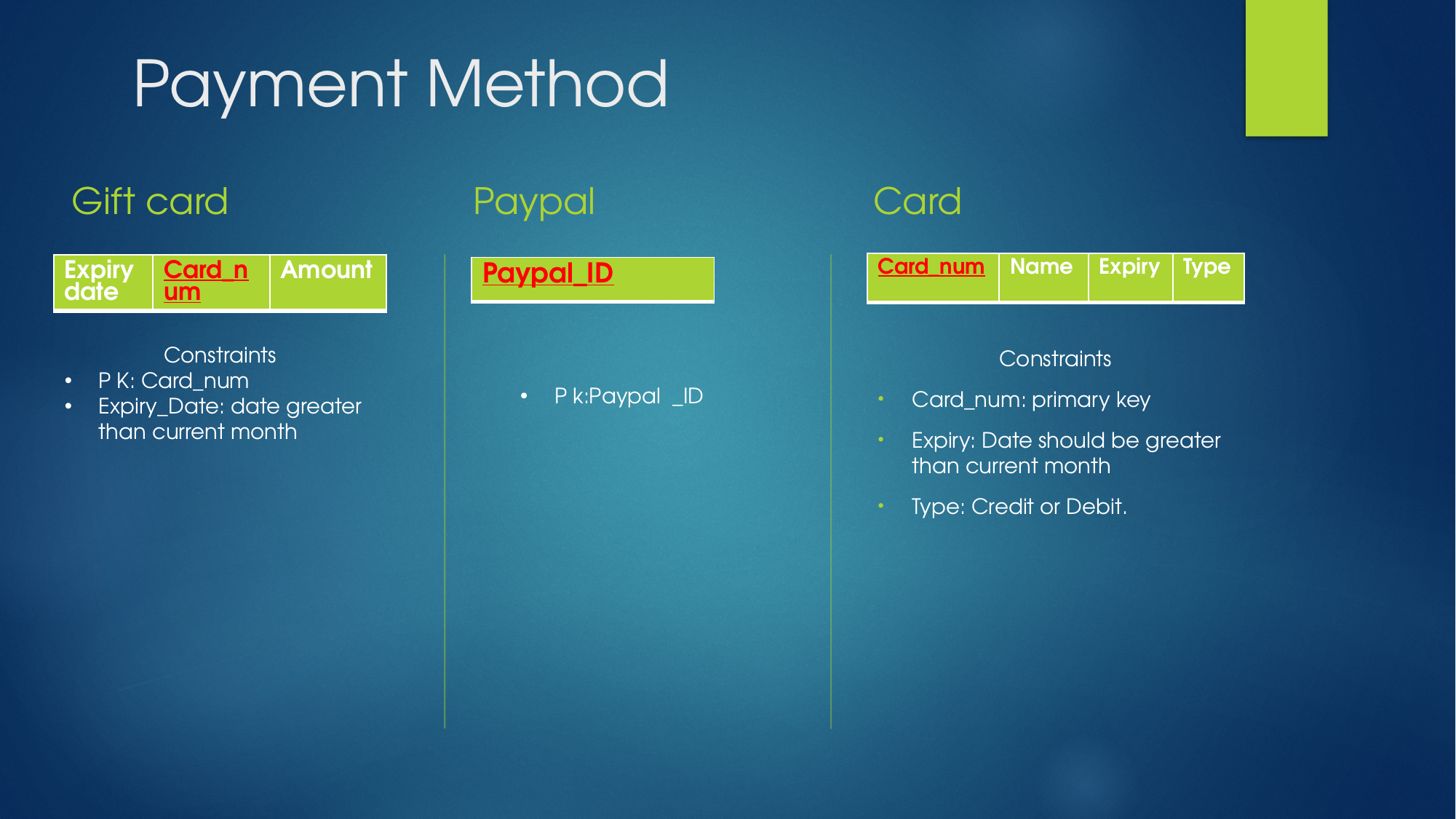

# Payment Method
Gift card
Paypal
Card
| Card\_num | Name | Expiry | Type |
| --- | --- | --- | --- |
| Expirydate | Card\_num | Amount |
| --- | --- | --- |
| Paypal\_ID |
| --- |

Constraints
Card_num: primary key
Expiry: Date should be greater than current month
Type: Credit or Debit.

Constraints
P K: Card_num
Expiry_Date: date greater than current month
P k:Paypal  _ID